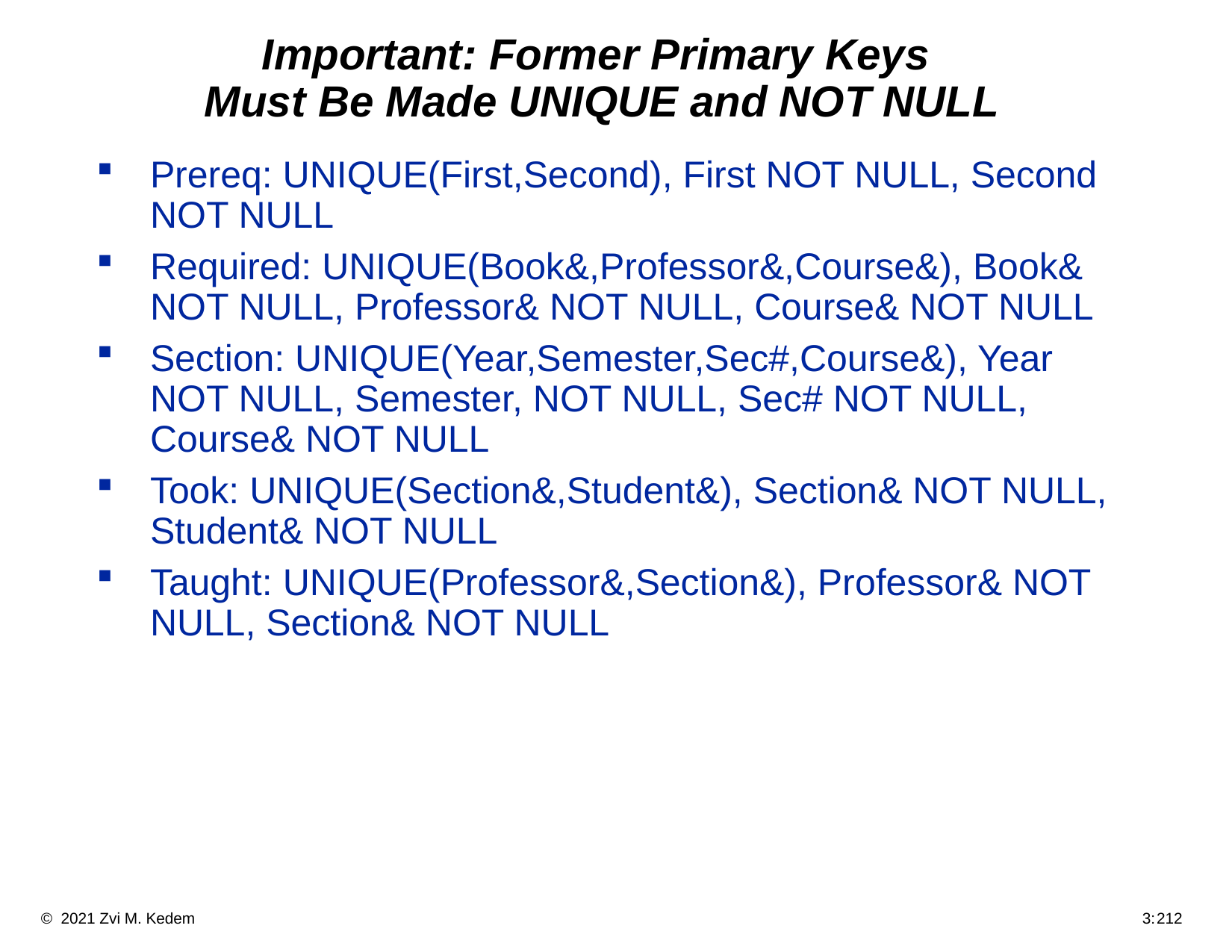

# Important: Former Primary Keys Must Be Made UNIQUE and NOT NULL
Prereq: UNIQUE(First,Second), First NOT NULL, Second NOT NULL
Required: UNIQUE(Book&,Professor&,Course&), Book& NOT NULL, Professor& NOT NULL, Course& NOT NULL
Section: UNIQUE(Year,Semester,Sec#,Course&), Year NOT NULL, Semester, NOT NULL, Sec# NOT NULL, Course& NOT NULL
Took: UNIQUE(Section&,Student&), Section& NOT NULL, Student& NOT NULL
Taught: UNIQUE(Professor&,Section&), Professor& NOT NULL, Section& NOT NULL